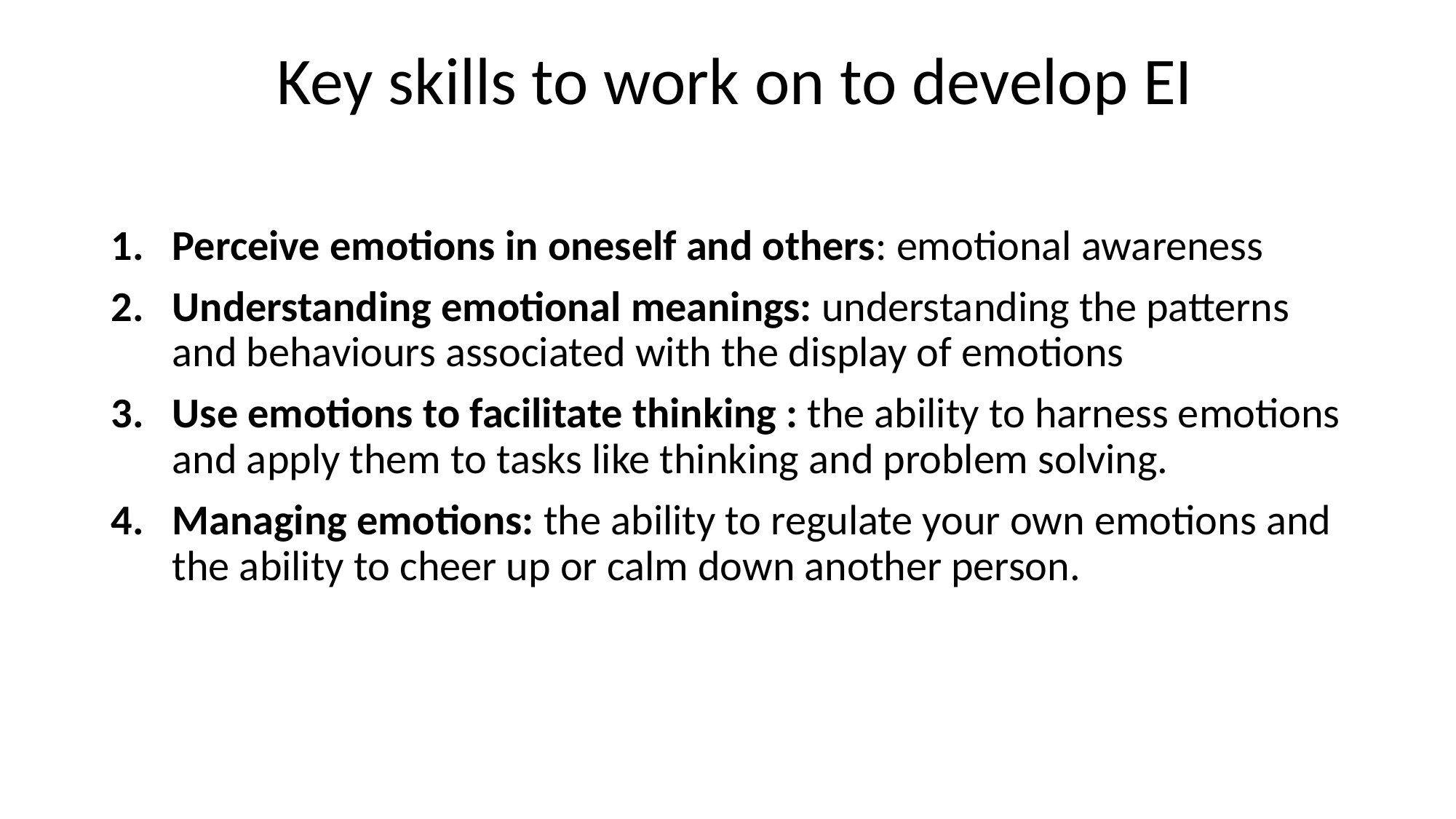

# Key skills to work on to develop EI
Perceive emotions in oneself and others: emotional awareness
Understanding emotional meanings: understanding the patterns and behaviours associated with the display of emotions
Use emotions to facilitate thinking : the ability to harness emotions and apply them to tasks like thinking and problem solving.
Managing emotions: the ability to regulate your own emotions and the ability to cheer up or calm down another person.